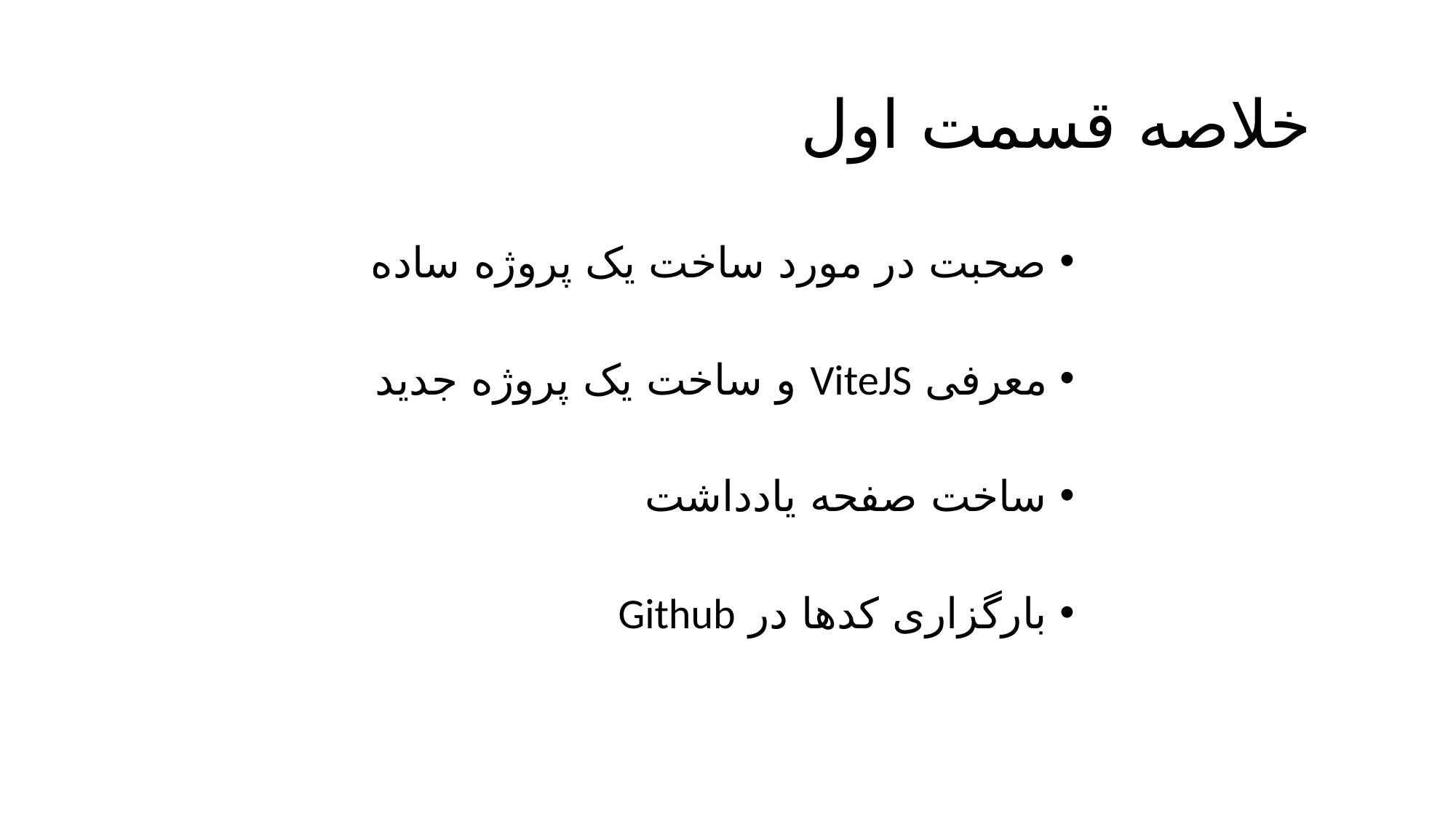

# خلاصه قسمت اول
صحبت در مورد ساخت یک پروژه ساده
معرفی ViteJS و ساخت یک پروژه جدید
ساخت صفحه یادداشت
بارگزاری کدها در Github